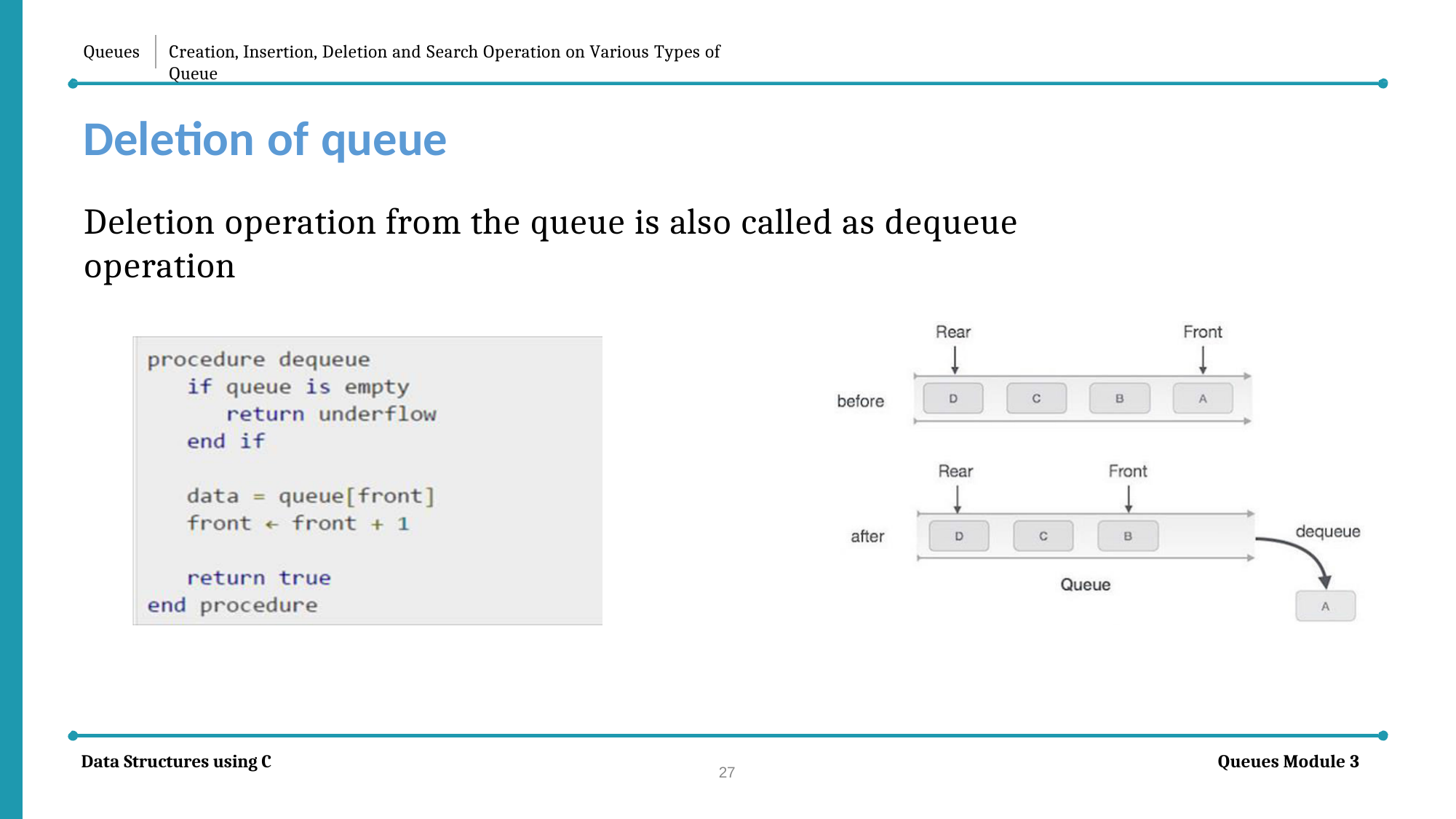

Queues
Creation, Insertion, Deletion and Search Operation on Various Types of Queue

Deletion of queue

Deletion operation from the queue is also called as dequeue operation

Data Structures using C
Queues Module 3
27